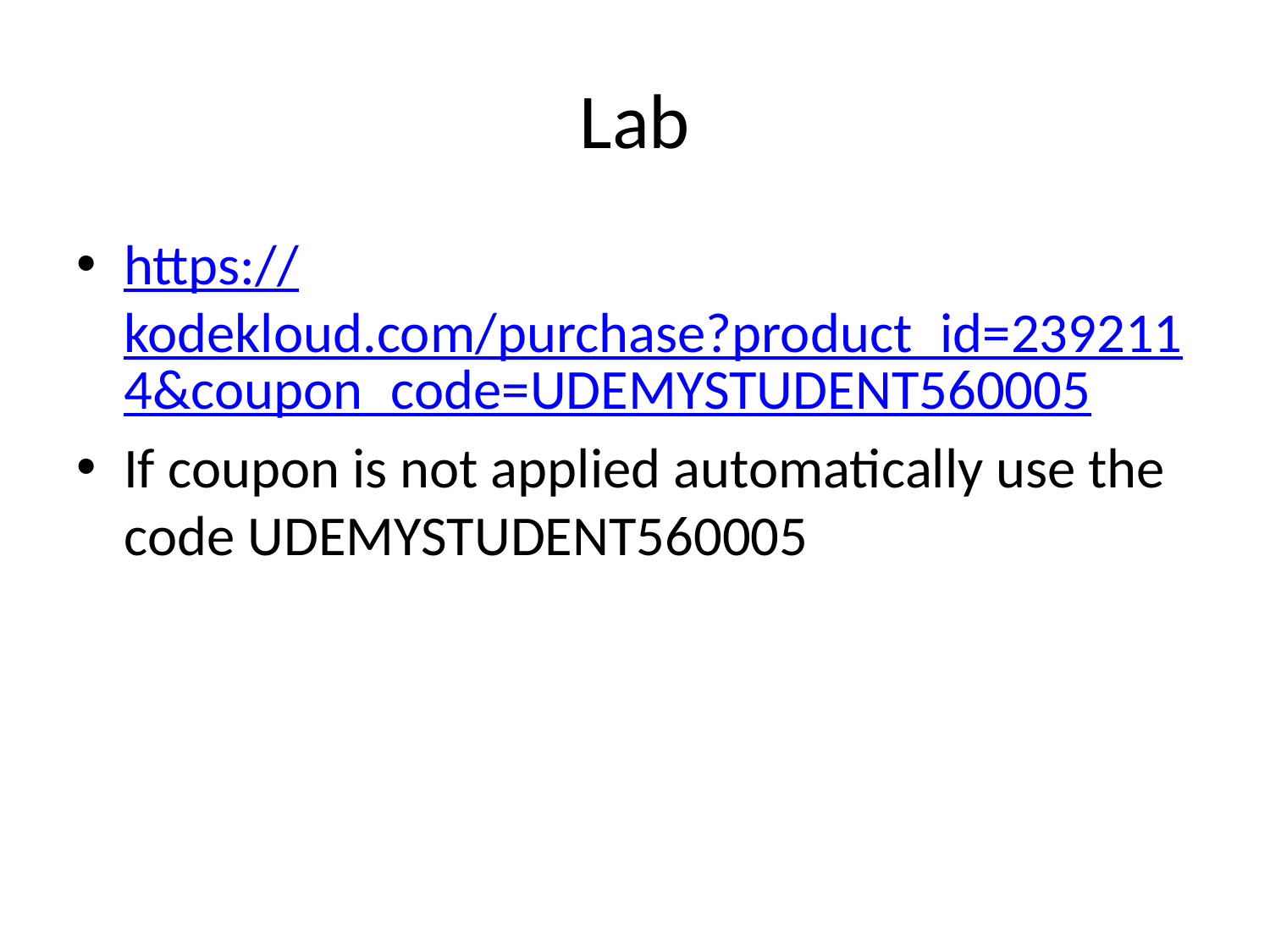

# Lab
https://kodekloud.com/purchase?product_id=2392114&coupon_code=UDEMYSTUDENT560005
If coupon is not applied automatically use the code UDEMYSTUDENT560005